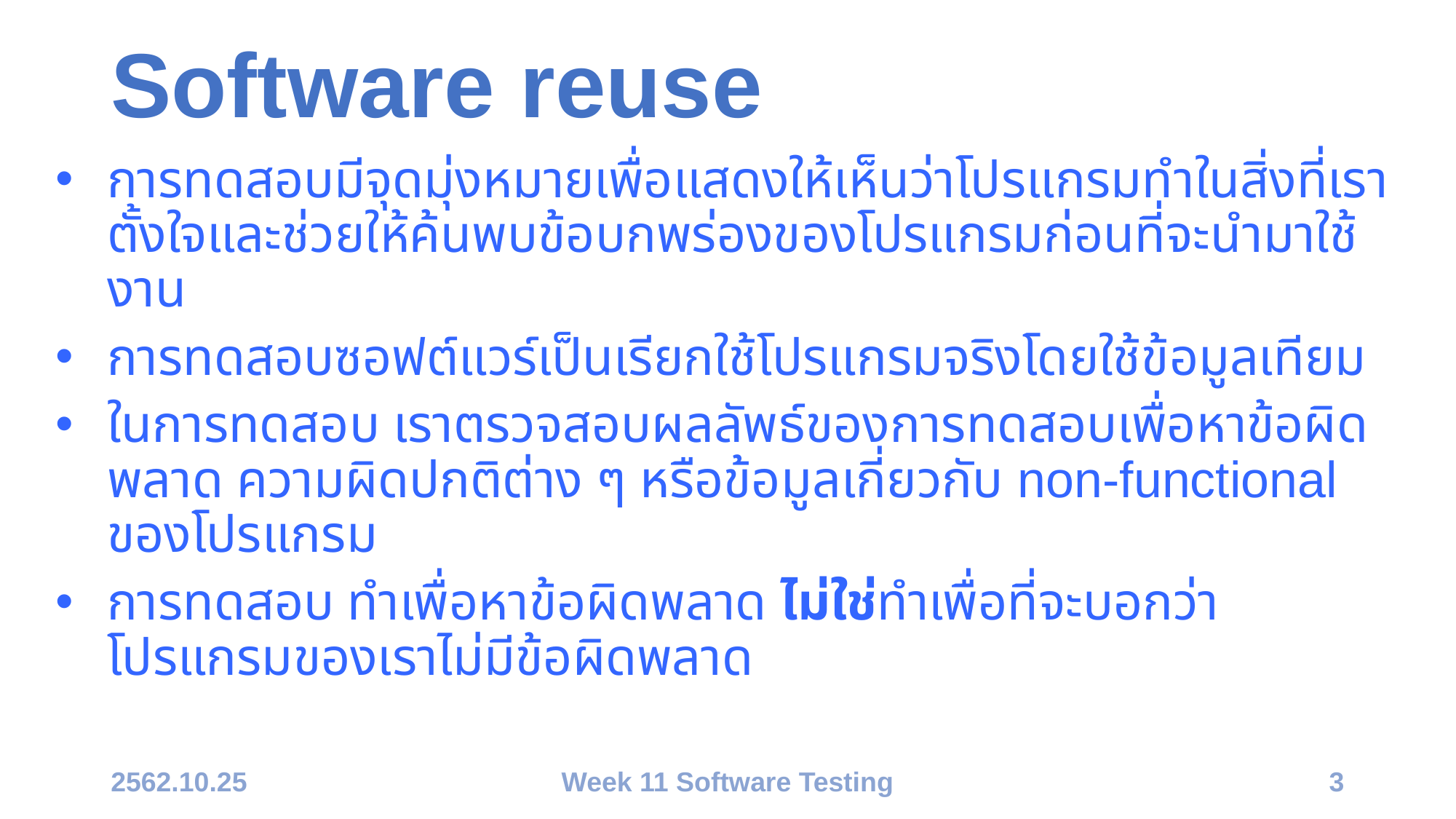

# Software reuse
การทดสอบมีจุดมุ่งหมายเพื่อแสดงให้เห็นว่าโปรแกรมทำในสิ่งที่เราตั้งใจและช่วยให้ค้นพบข้อบกพร่องของโปรแกรมก่อนที่จะนำมาใช้งาน
การทดสอบซอฟต์แวร์เป็นเรียกใช้โปรแกรมจริงโดยใช้ข้อมูลเทียม
ในการทดสอบ เราตรวจสอบผลลัพธ์ของการทดสอบเพื่อหาข้อผิดพลาด ความผิดปกติต่าง ๆ หรือข้อมูลเกี่ยวกับ non-functional ของโปรแกรม
การทดสอบ ทำเพื่อหาข้อผิดพลาด ไม่ใช่ทำเพื่อที่จะบอกว่า โปรแกรมของเราไม่มีข้อผิดพลาด
2562.10.25
Week 11 Software Testing
3